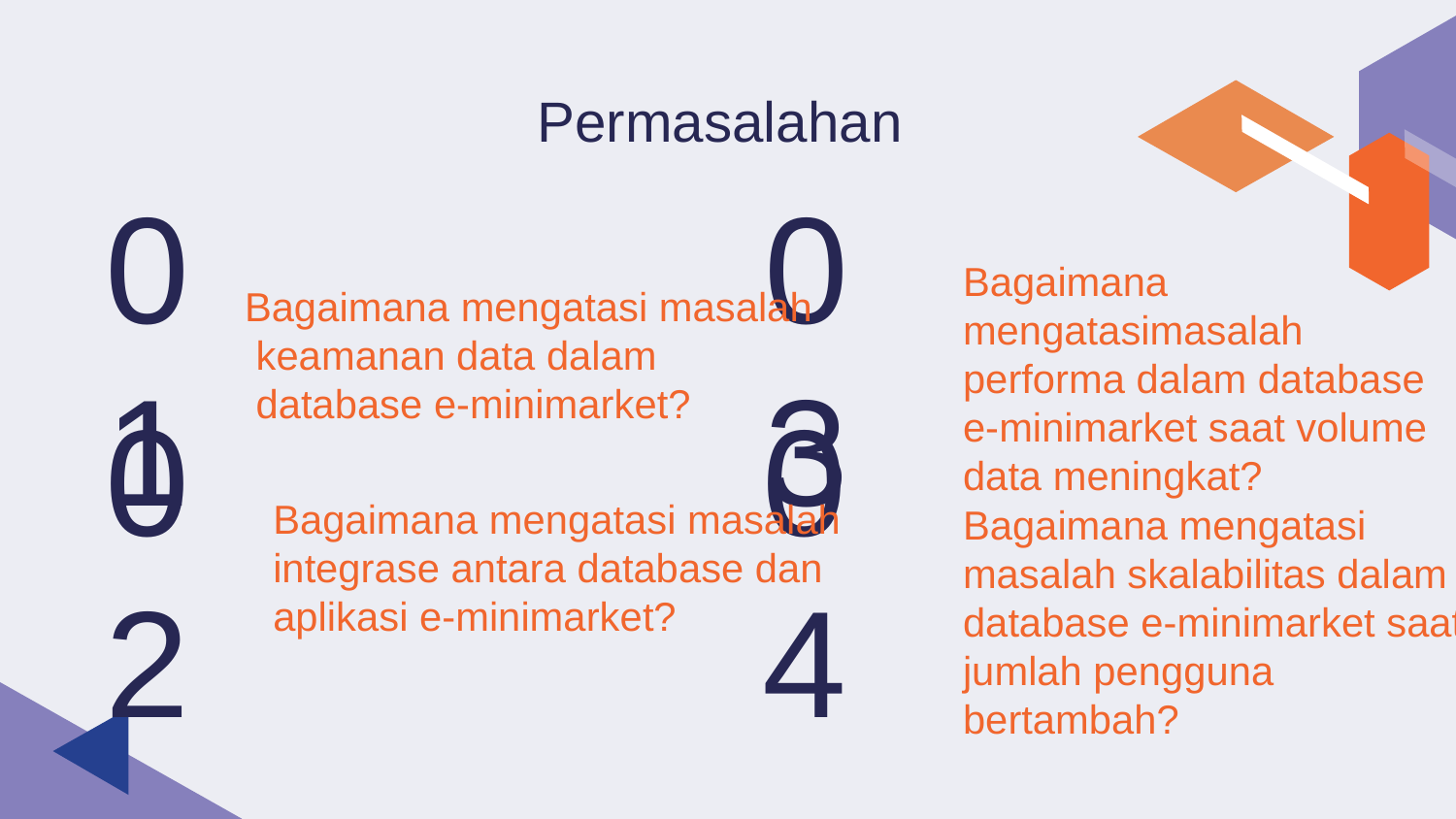

Permasalahan
# 01
03
Bagaimana mengatasi masalah
 keamanan data dalam
 database e-minimarket?
	Bagaimana mengatasimasalah performa dalam database e-minimarket saat volume data meningkat?
02
04
	Bagaimana mengatasi masalah integrase antara database dan
	aplikasi e-minimarket?
	Bagaimana mengatasi masalah skalabilitas dalam database e-minimarket saat jumlah pengguna bertambah?